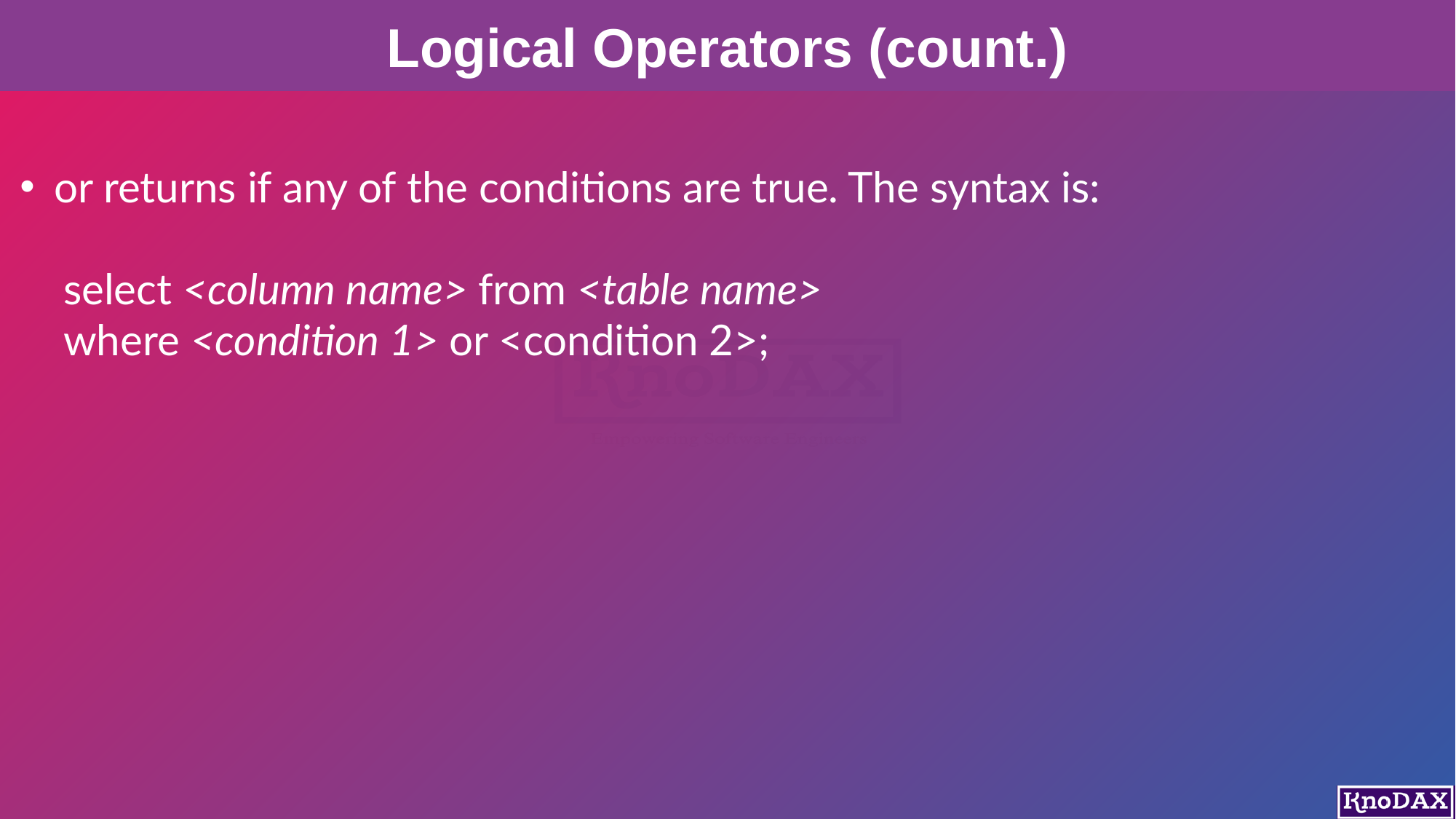

# Logical Operators (count.)
or returns if any of the conditions are true. The syntax is:

    select <column name> from <table name>
    where <condition 1> or <condition 2>;